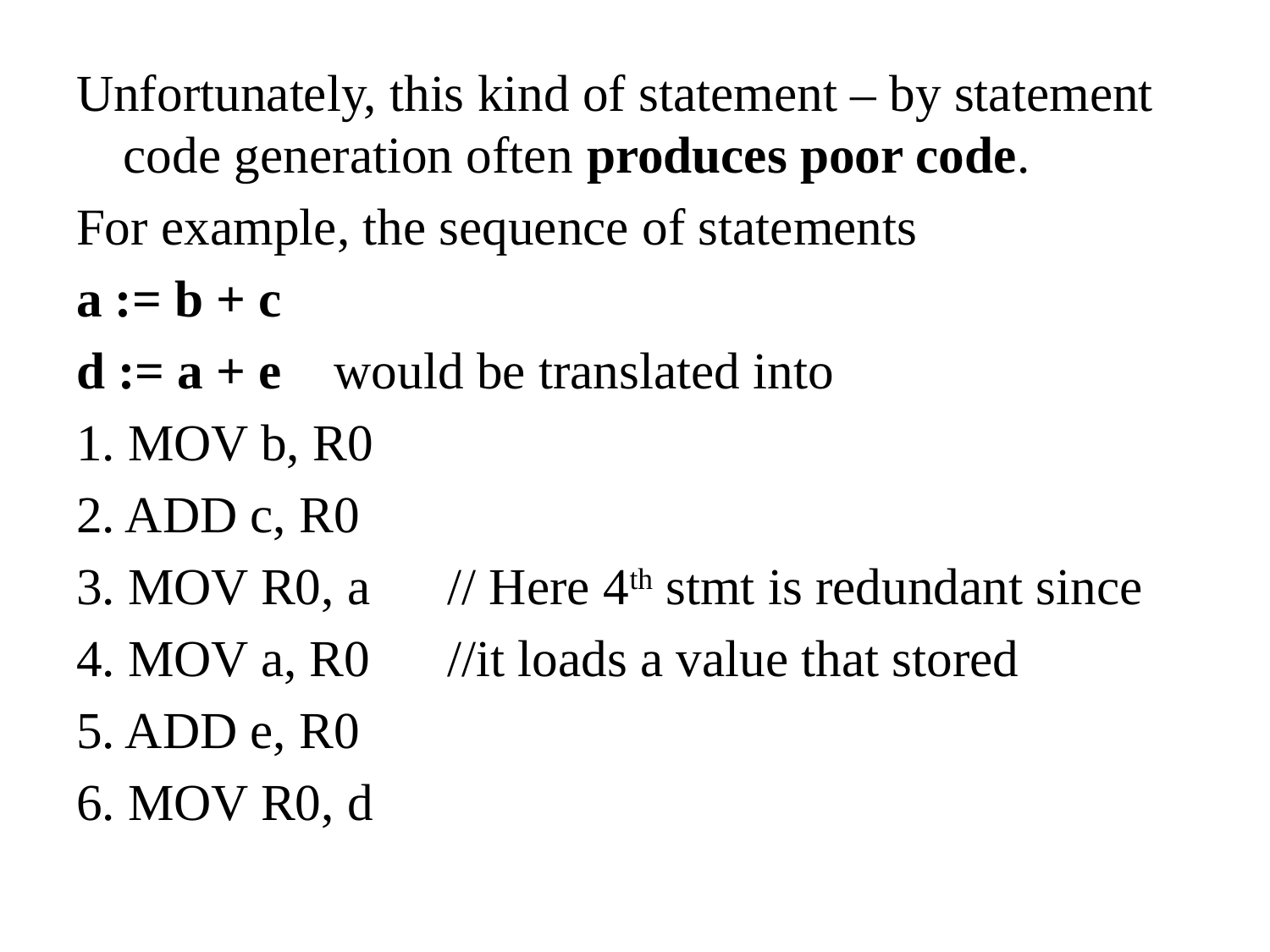

Unfortunately, this kind of statement – by statement code generation often produces poor code.
For example, the sequence of statements
a := b + c
d := a + e    would be translated into
1. MOV b, R0
2. ADD c, R0
3. MOV R0, a      // Here 4th stmt is redundant since
4. MOV a, R0      //it loads a value that stored
5. ADD e, R0
6. MOV R0, d